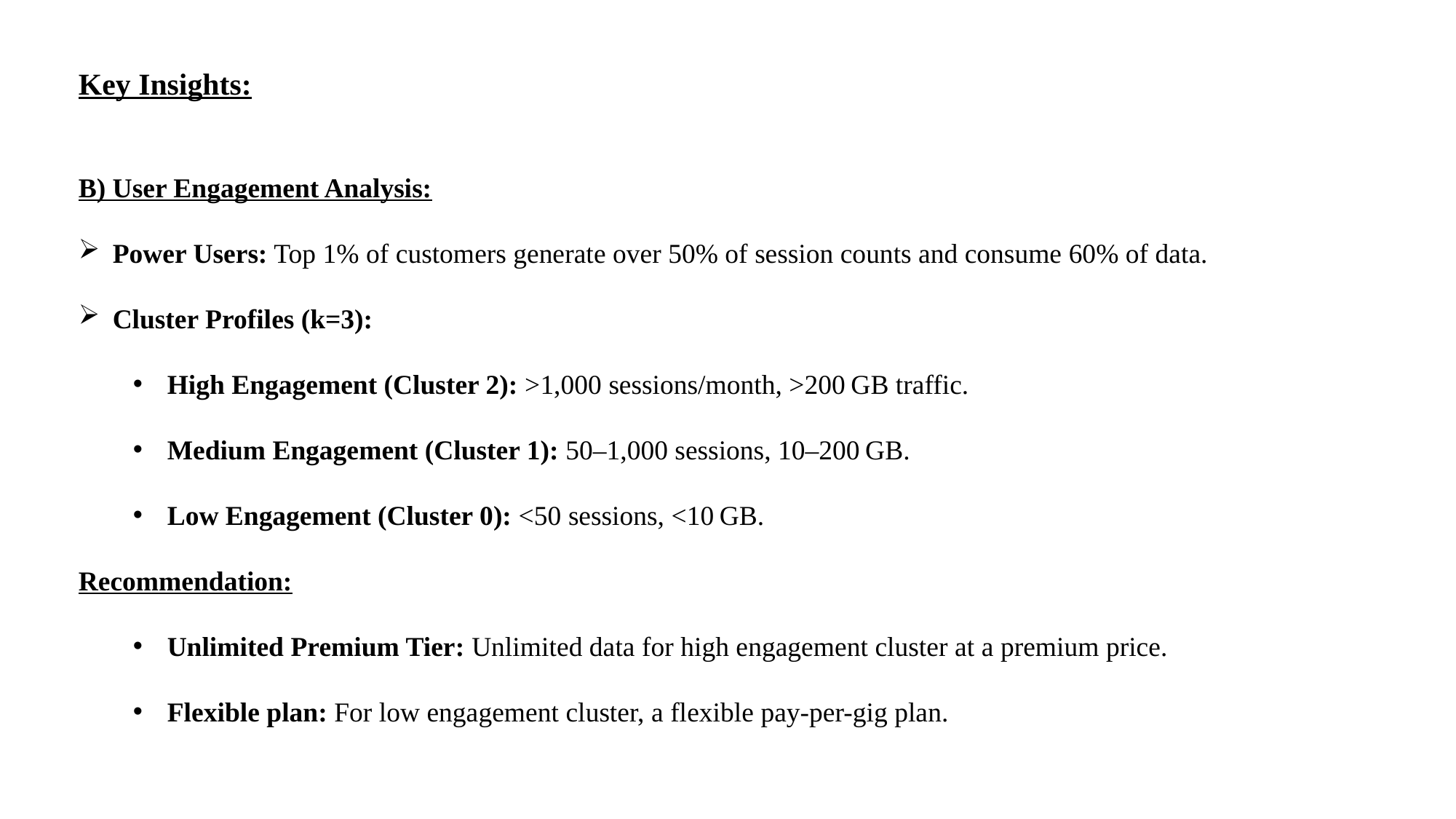

Key Insights:

B) User Engagement Analysis:
Power Users: Top 1% of customers generate over 50% of session counts and consume 60% of data.
Cluster Profiles (k=3):
High Engagement (Cluster 2): >1,000 sessions/month, >200 GB traffic.
Medium Engagement (Cluster 1): 50–1,000 sessions, 10–200 GB.
Low Engagement (Cluster 0): <50 sessions, <10 GB.
Recommendation:
Unlimited Premium Tier: Unlimited data for high engagement cluster at a premium price.
Flexible plan: For low engagement cluster, a flexible pay-per-gig plan.